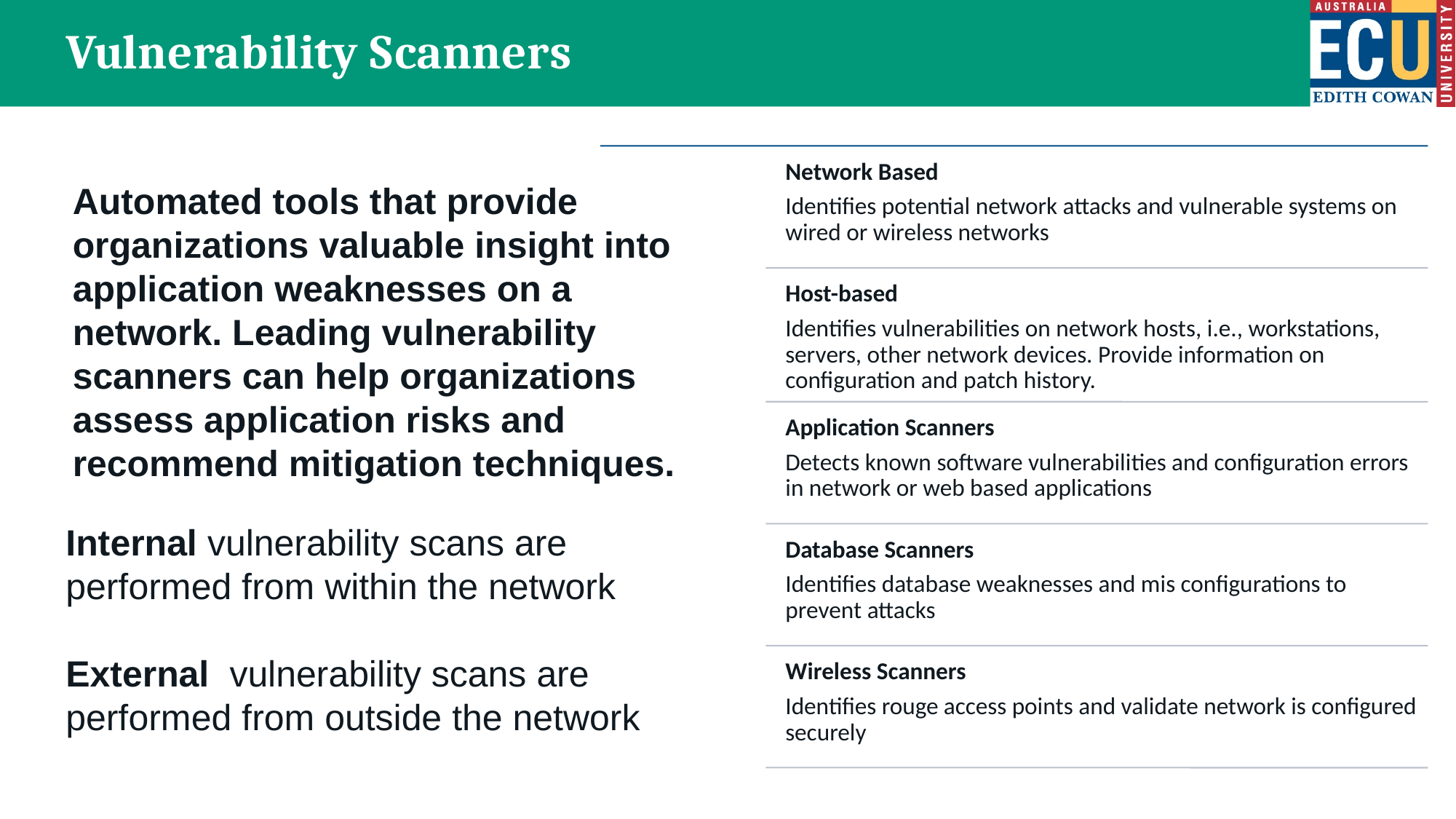

# Vulnerability Scanners

Network Based
Identifies potential network attacks and vulnerable systems on wired or wireless networks
Host-based
Identifies vulnerabilities on network hosts, i.e., workstations, servers, other network devices. Provide information on configuration and patch history.
Application Scanners
Detects known software vulnerabilities and configuration errors in network or web based applications
Database Scanners
Identifies database weaknesses and mis configurations to prevent attacks
Wireless Scanners
Identifies rouge access points and validate network is configured securely
Automated tools that provide organizations valuable insight into application weaknesses on a network. Leading vulnerability scanners can help organizations assess application risks and recommend mitigation techniques.

Internal vulnerability scans are performed from within the network

External  vulnerability scans are performed from outside the network